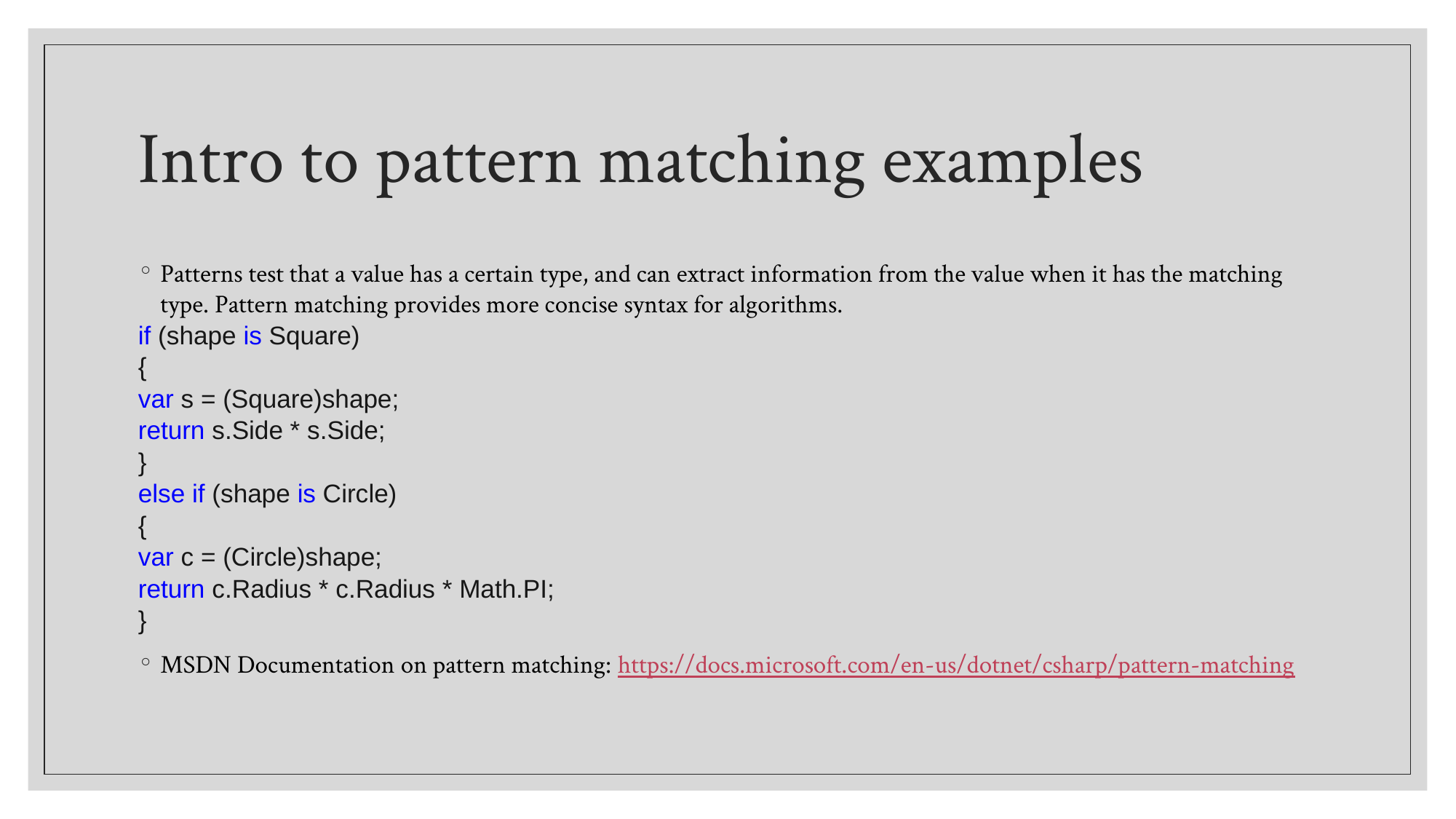

# Intro to pattern matching examples
Patterns test that a value has a certain type, and can extract information from the value when it has the matching type. Pattern matching provides more concise syntax for algorithms.
if (shape is Square)
{
var s = (Square)shape;
return s.Side * s.Side;
}
else if (shape is Circle)
{
var c = (Circle)shape;
return c.Radius * c.Radius * Math.PI;
}
MSDN Documentation on pattern matching: https://docs.microsoft.com/en-us/dotnet/csharp/pattern-matching